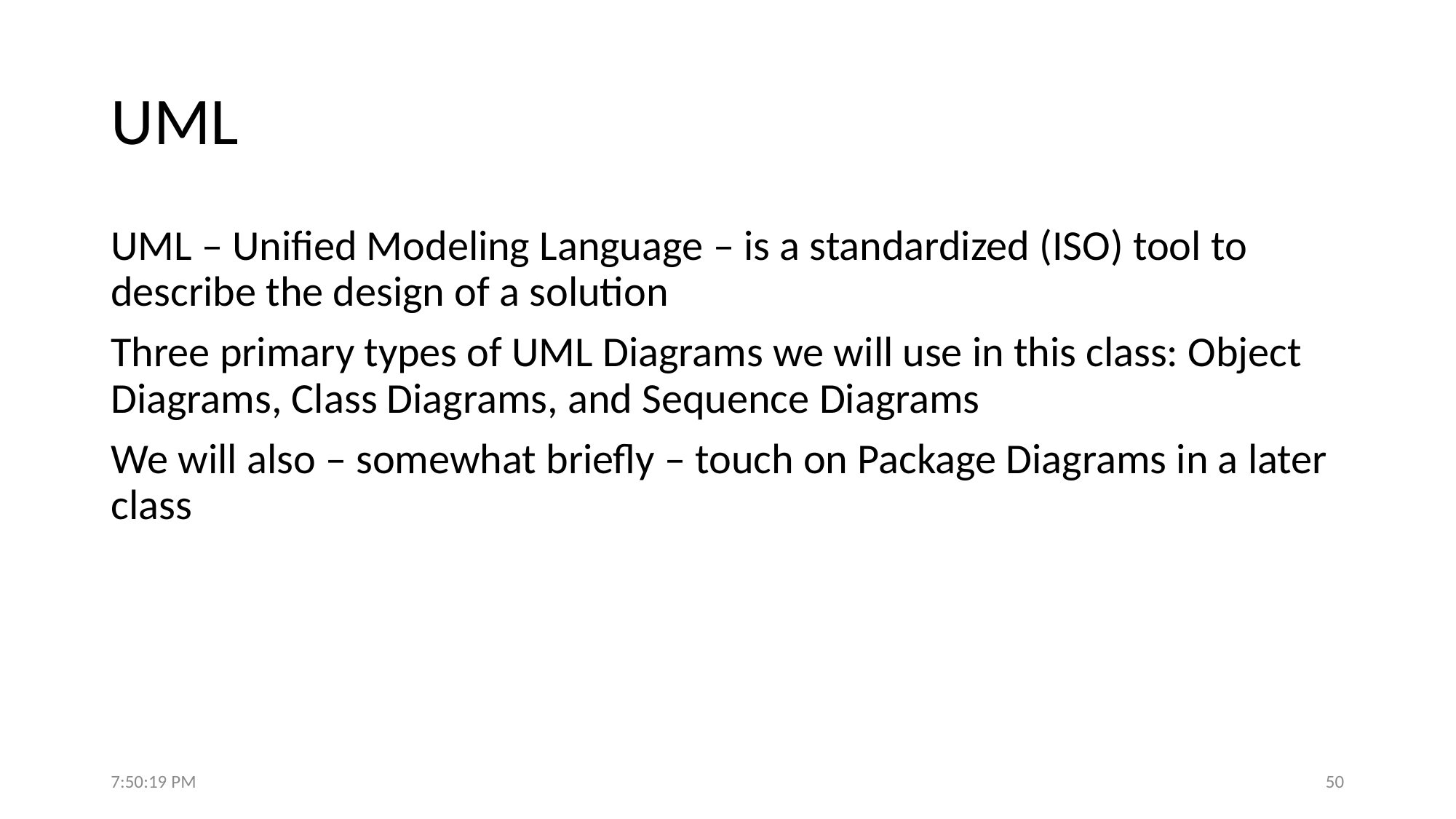

# UML
UML – Unified Modeling Language – is a standardized (ISO) tool to  describe the design of a solution
Three primary types of UML Diagrams we will use in this class: Object Diagrams, Class Diagrams, and Sequence Diagrams
We will also – somewhat briefly – touch on Package Diagrams in a later class
7:50:19 PM
50